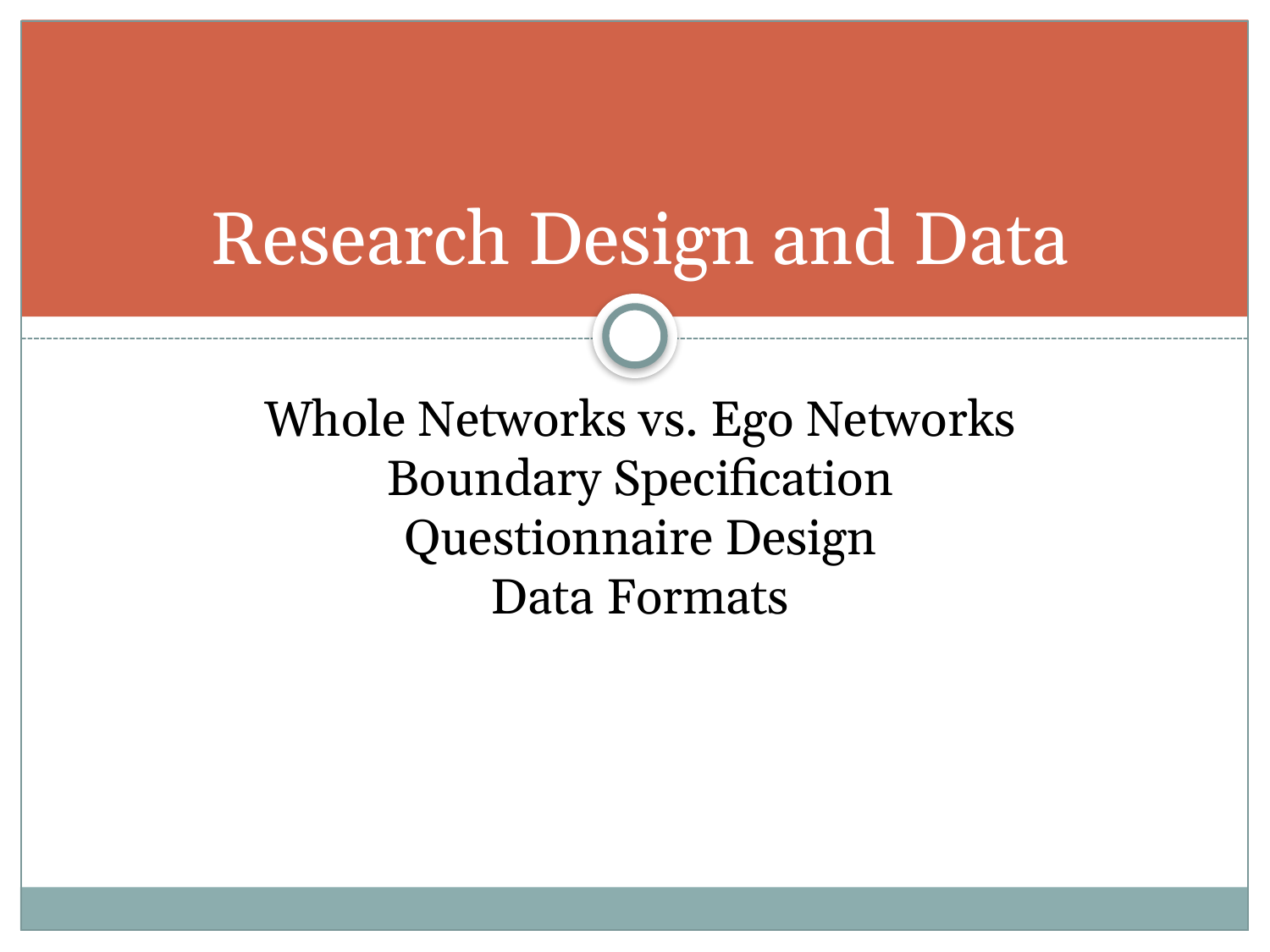

# Research Design and Data
Whole Networks vs. Ego Networks
Boundary Specification
Questionnaire Design
Data Formats